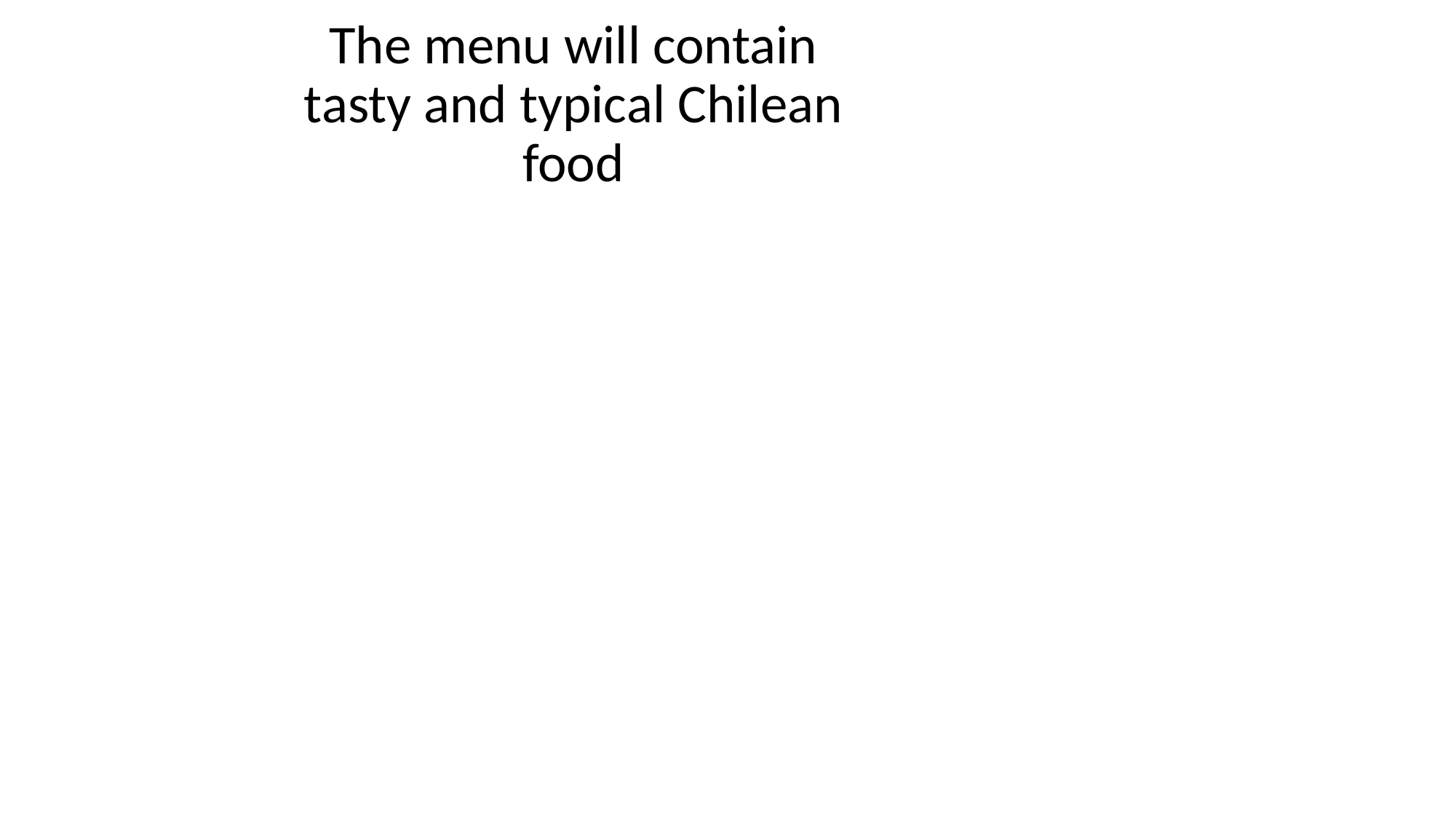

# The menu will contain tasty and typical Chilean food